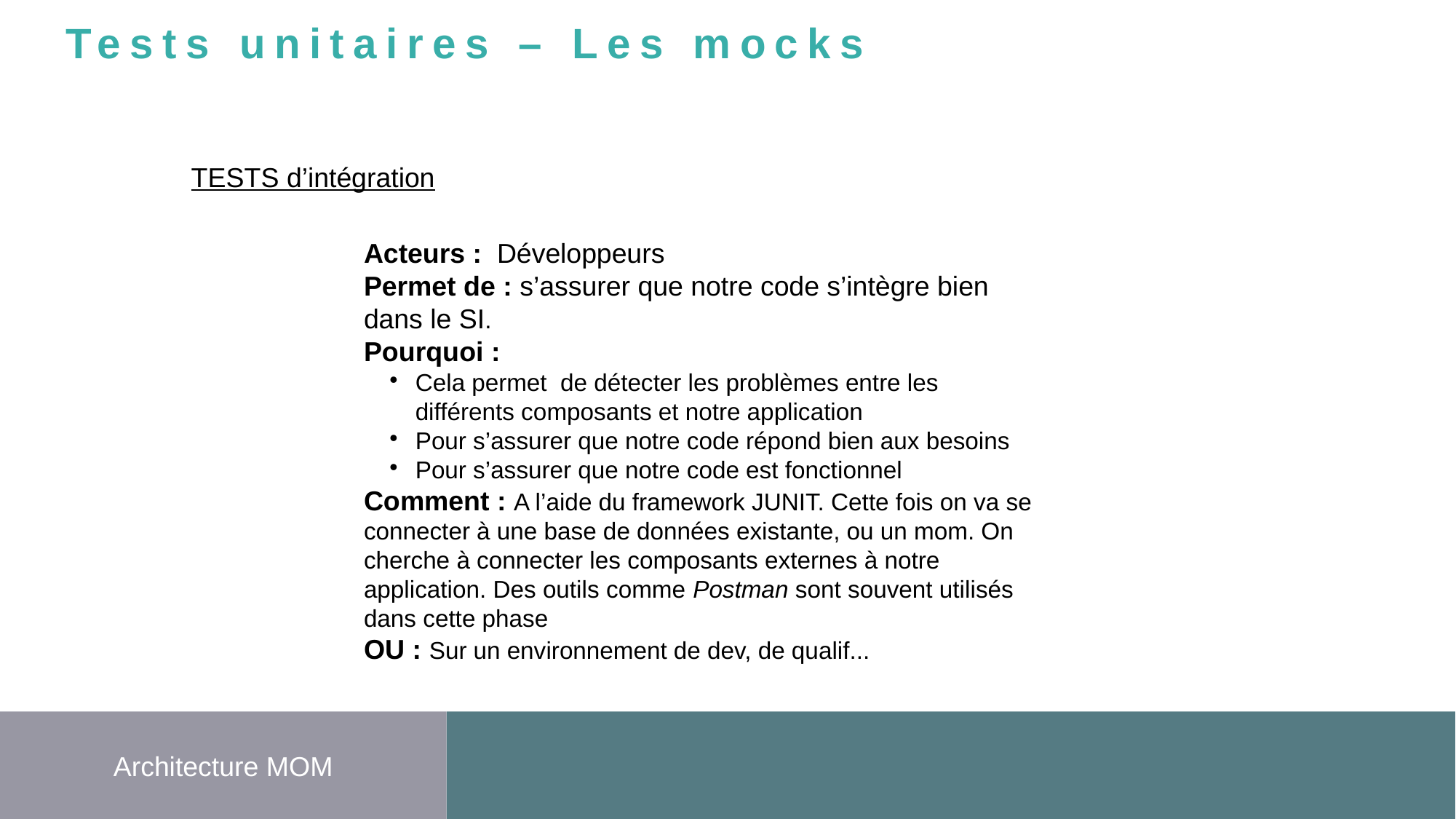

Tests unitaires – Les mocks
TESTS d’intégration
Acteurs :  Développeurs
Permet de : s’assurer que notre code s’intègre bien dans le SI.
Pourquoi :
Cela permet  de détecter les problèmes entre les différents composants et notre application
Pour s’assurer que notre code répond bien aux besoins
Pour s’assurer que notre code est fonctionnel
Comment : A l’aide du framework JUNIT. Cette fois on va se connecter à une base de données existante, ou un mom. On cherche à connecter les composants externes à notre application. Des outils comme Postman sont souvent utilisés dans cette phase
OU : Sur un environnement de dev, de qualif...
Architecture MOM